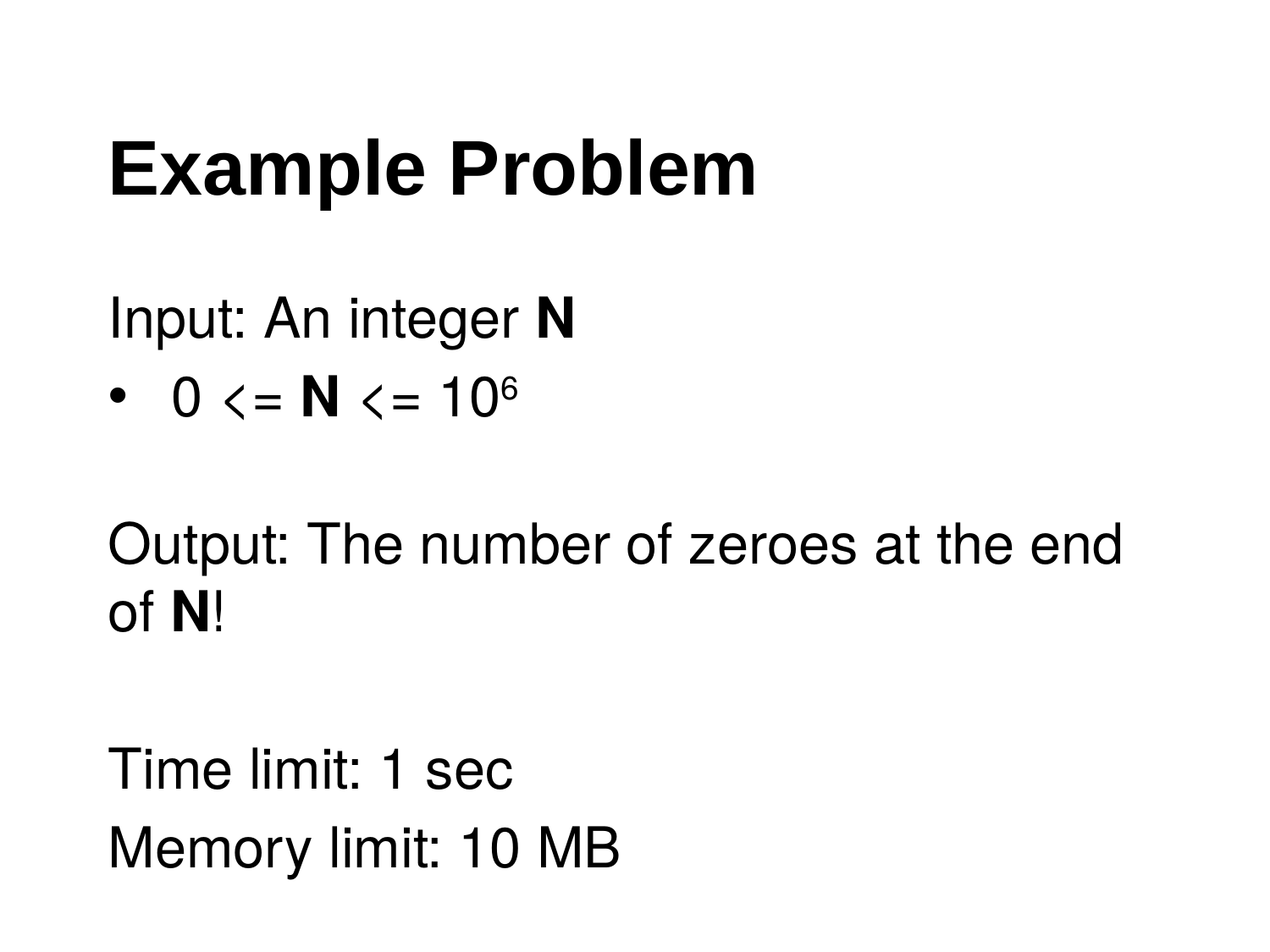

# Example Problem
Input: An integer N
0 <= N <= 106
Output: The number of zeroes at the end of N!

Time limit: 1 sec
Memory limit: 10 MB